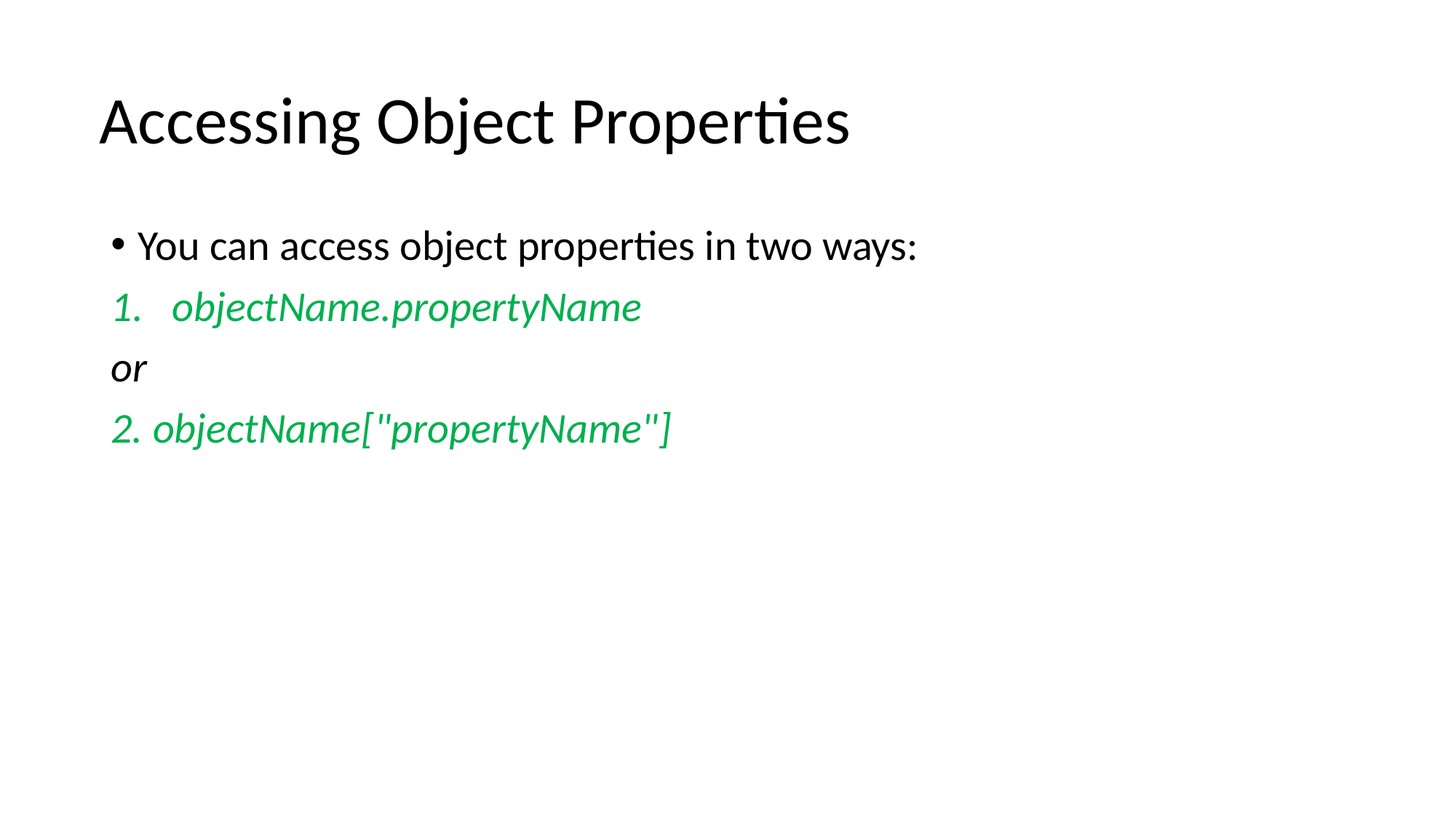

# Accessing Object Properties
You can access object properties in two ways:
objectName.propertyName
or
2. objectName["propertyName"]